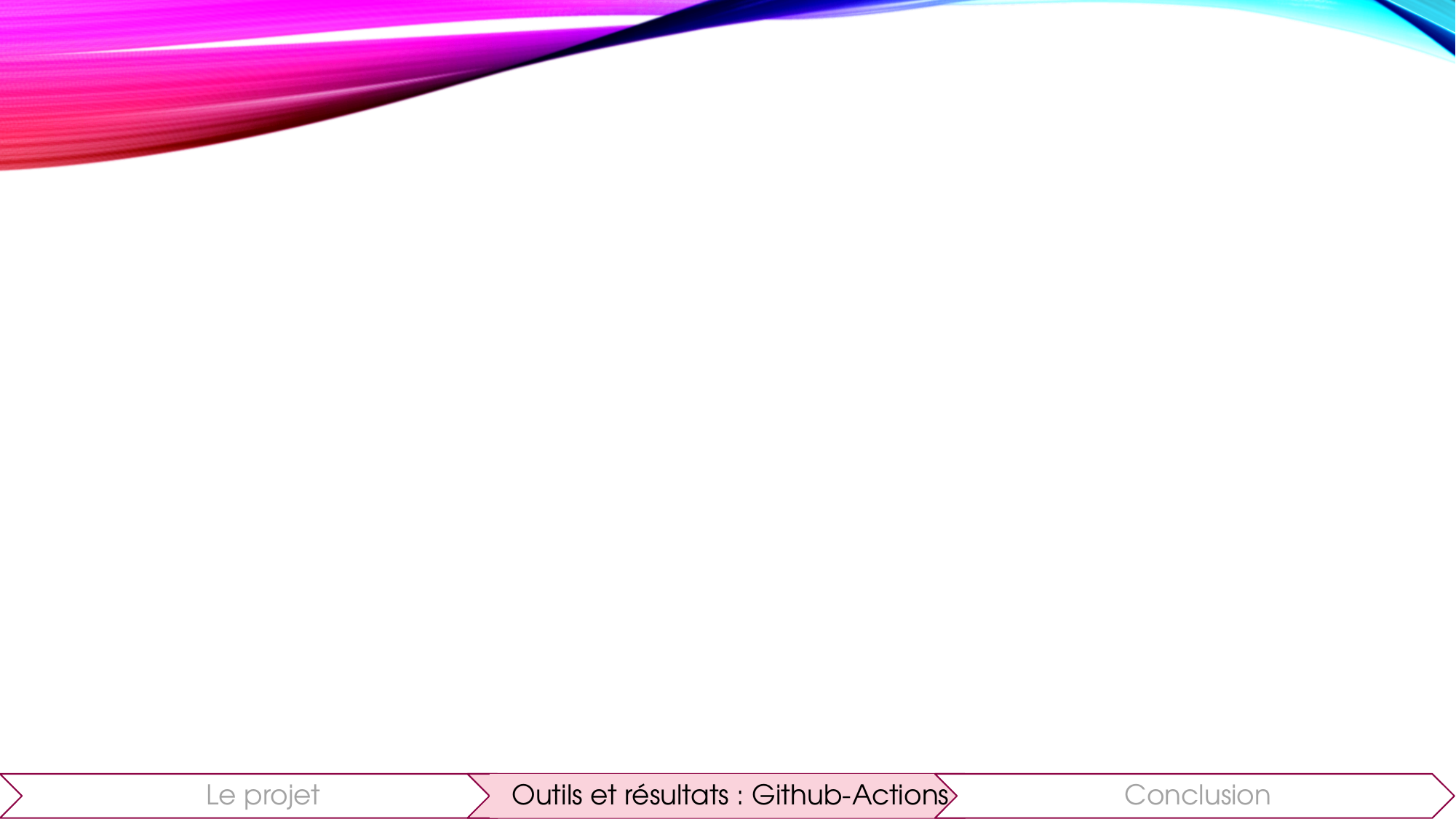

#

Le projet

Outils et résultats : Github-Actions

Conclusion